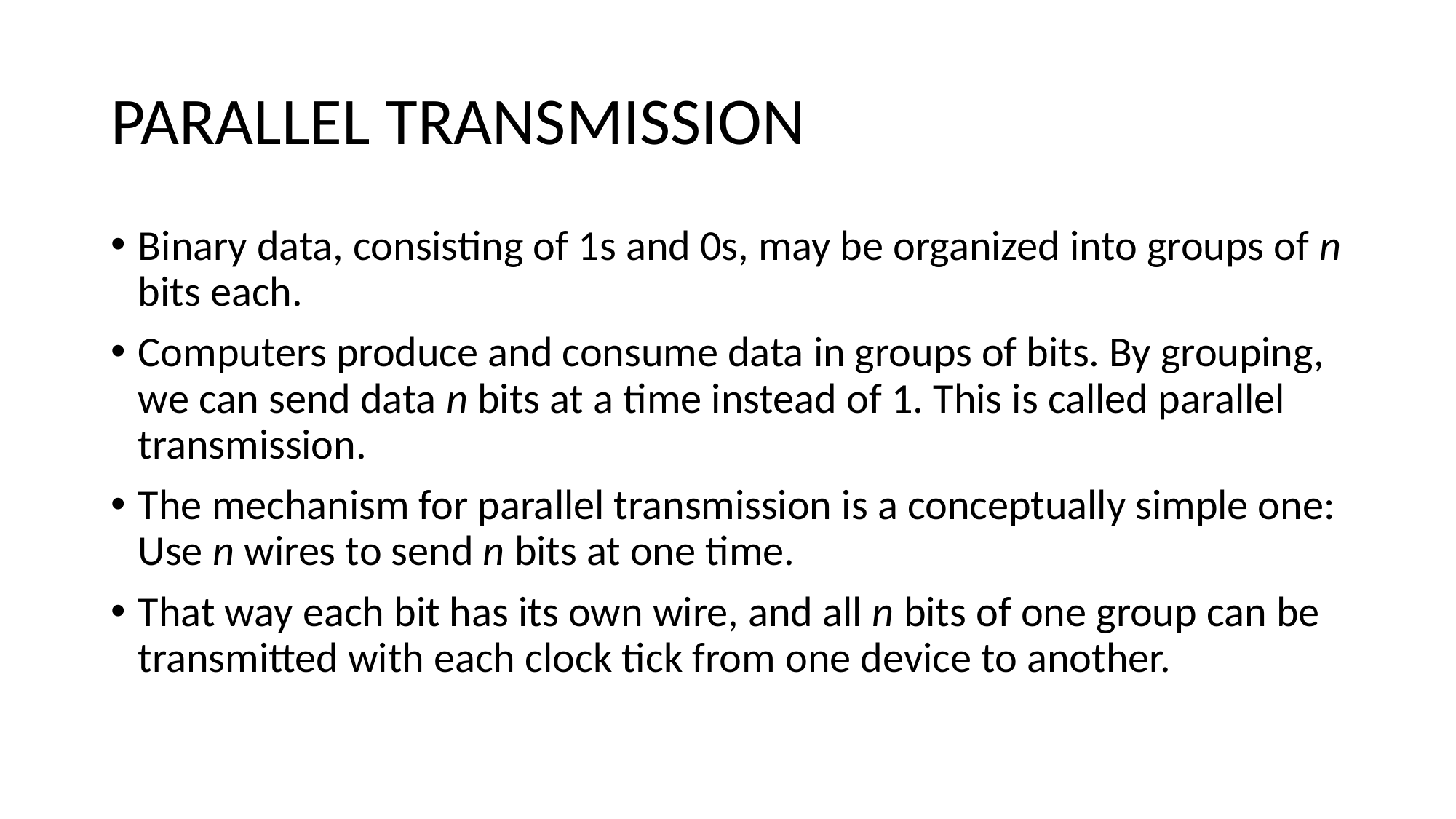

# PARALLEL TRANSMISSION
Binary data, consisting of 1s and 0s, may be organized into groups of n bits each.
Computers produce and consume data in groups of bits. By grouping, we can send data n bits at a time instead of 1. This is called parallel transmission.
The mechanism for parallel transmission is a conceptually simple one: Use n wires to send n bits at one time.
That way each bit has its own wire, and all n bits of one group can be transmitted with each clock tick from one device to another.